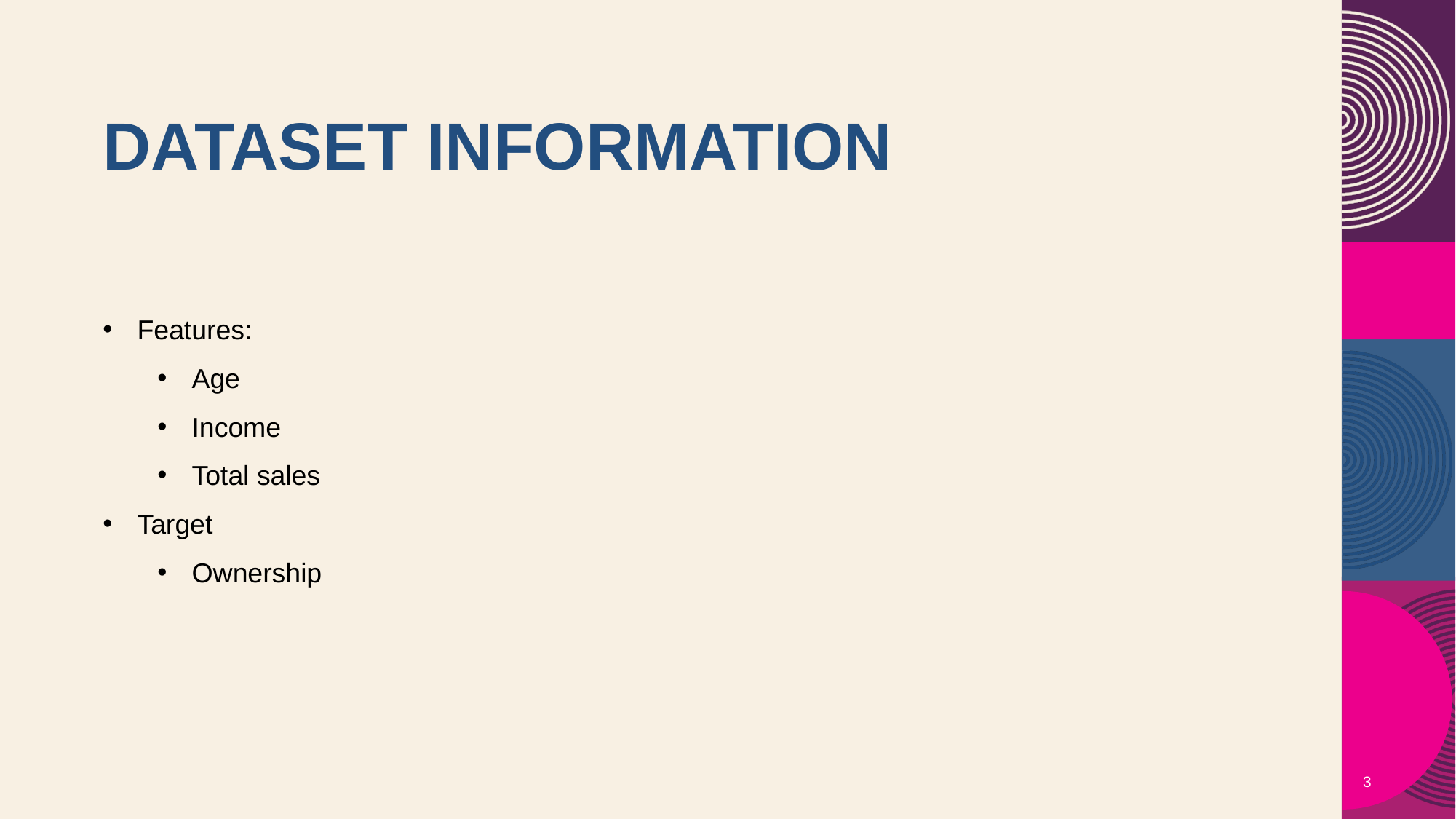

# Dataset Information
Features:
Age
Income
Total sales
Target
Ownership
3